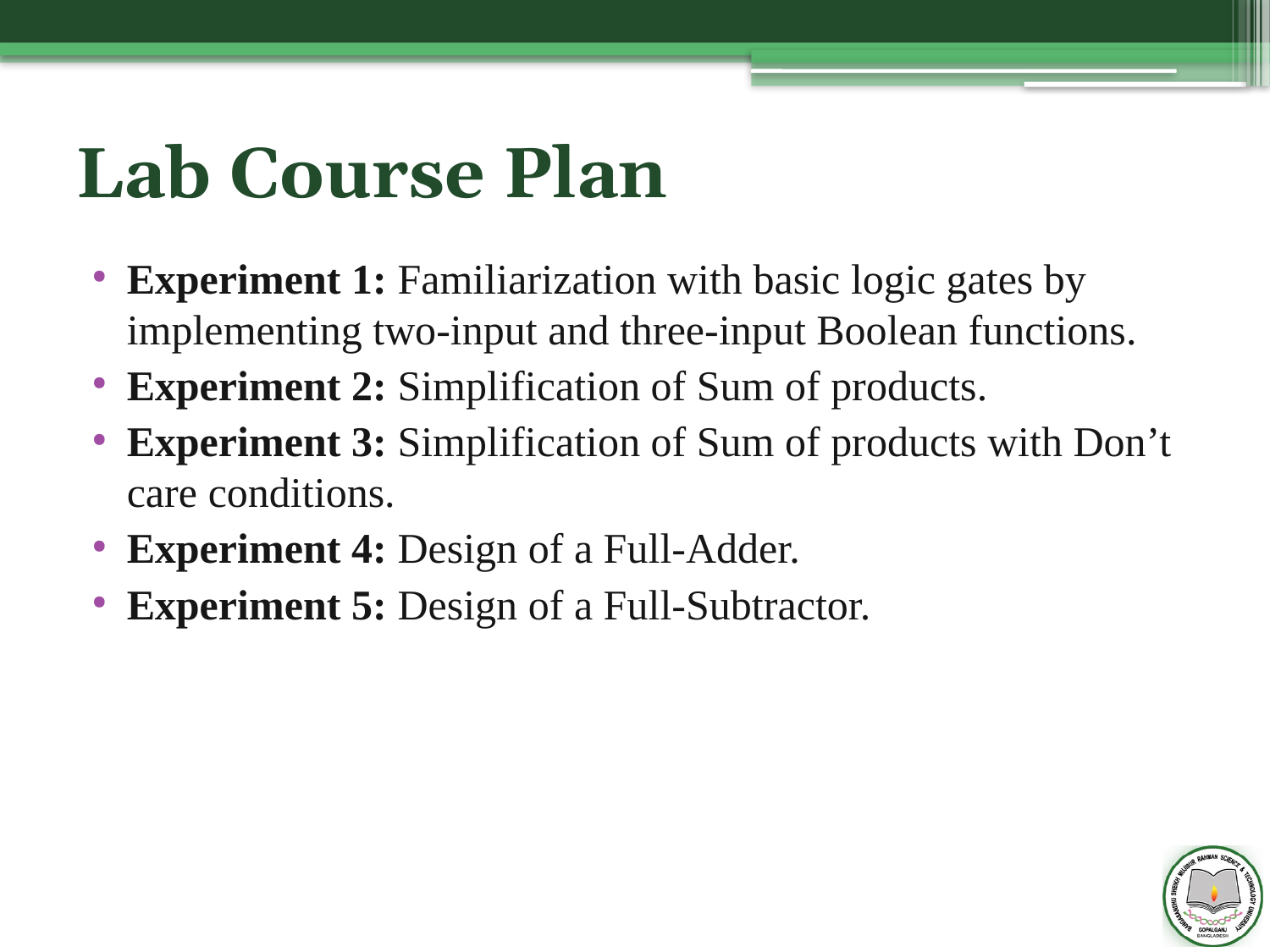

# Lab Course Plan
Experiment 1: Familiarization with basic logic gates by implementing two-input and three-input Boolean functions.
Experiment 2: Simplification of Sum of products.
Experiment 3: Simplification of Sum of products with Don’t care conditions.
Experiment 4: Design of a Full-Adder.
Experiment 5: Design of a Full-Subtractor.